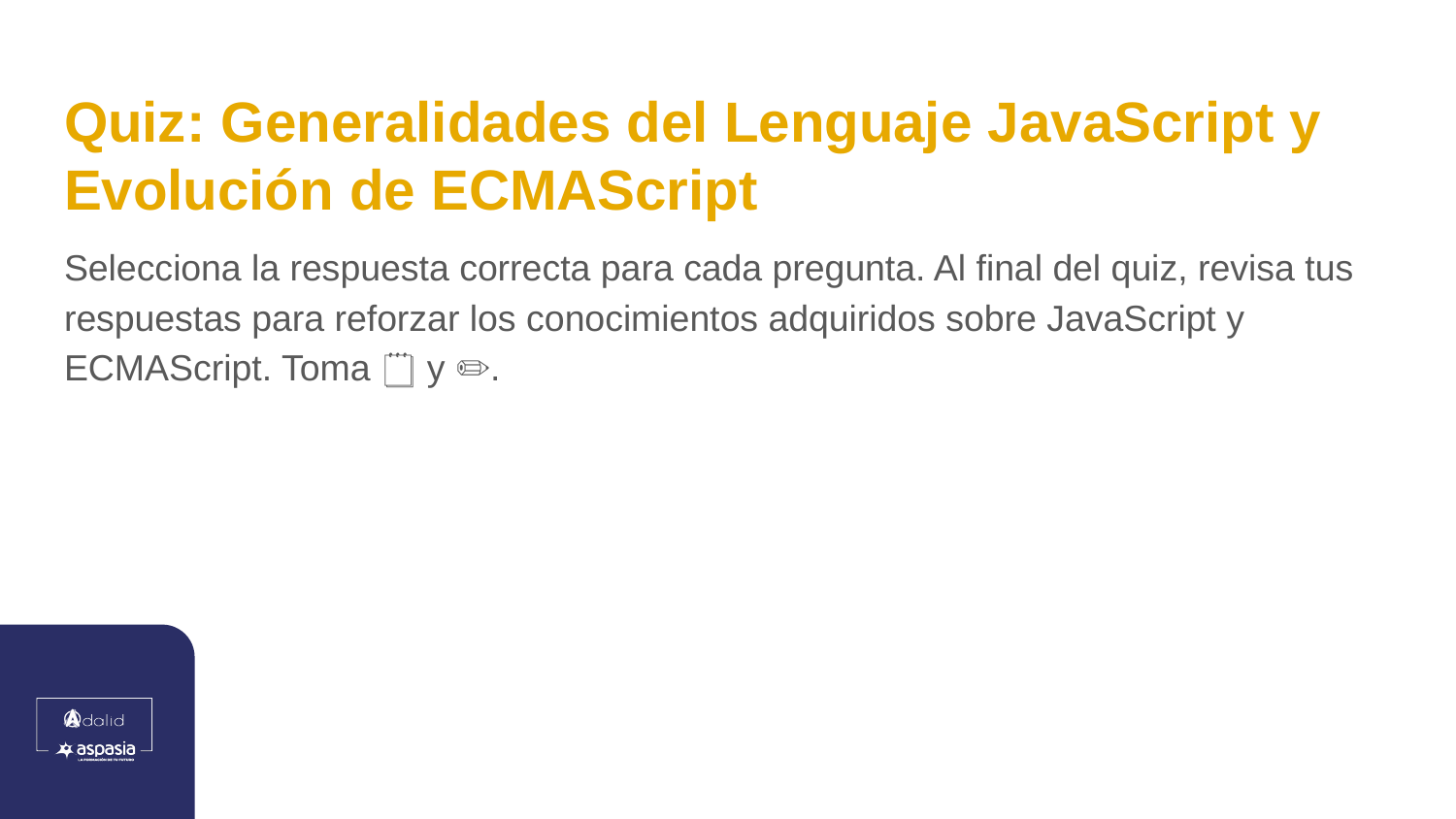

# Quiz: Generalidades del Lenguaje JavaScript y Evolución de ECMAScript

Selecciona la respuesta correcta para cada pregunta. Al final del quiz, revisa tus respuestas para reforzar los conocimientos adquiridos sobre JavaScript y ECMAScript. Toma 🗒️ y ✏️.